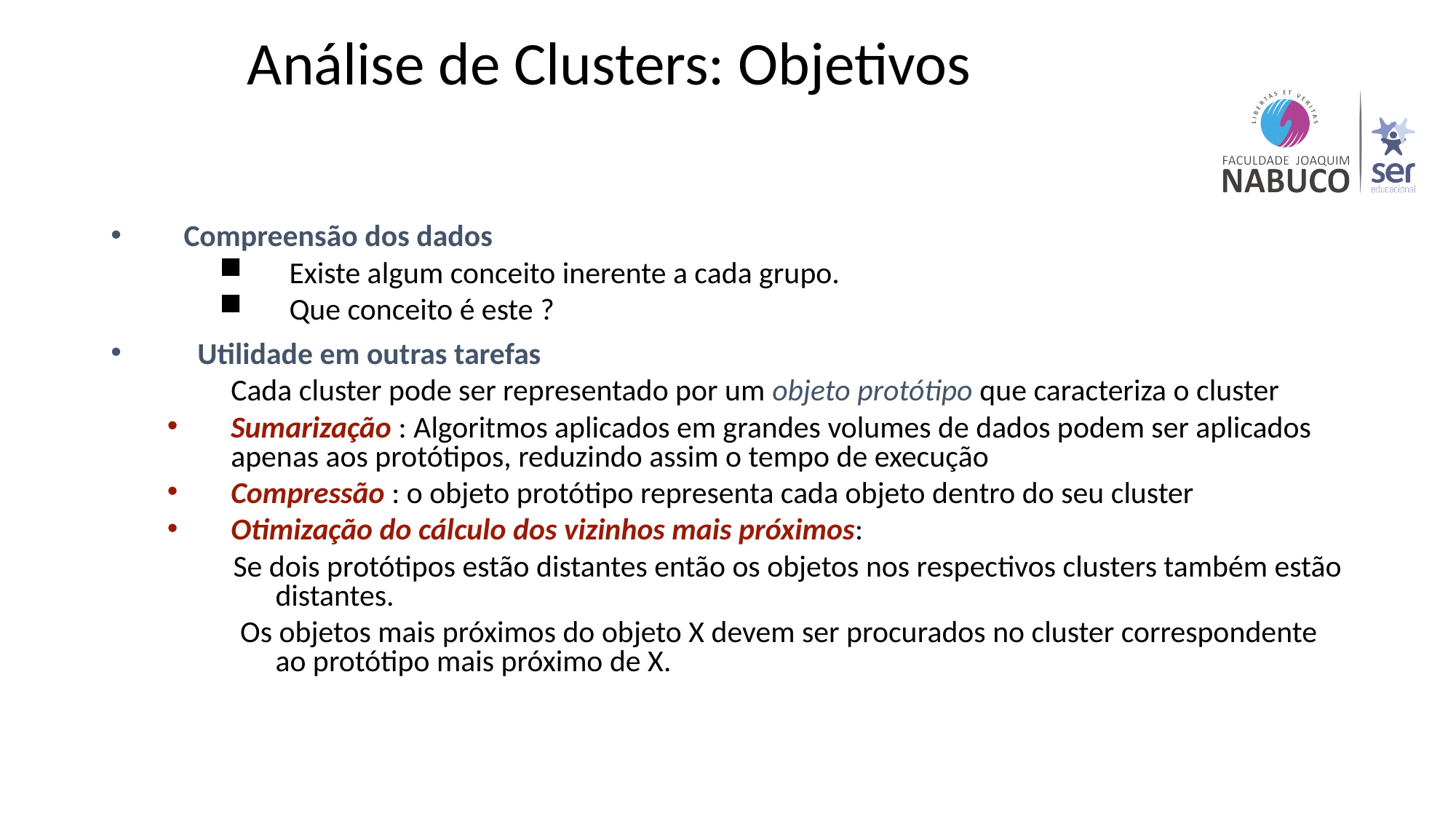

# Análise de Clusters: Objetivos
Compreensão dos dados
  Existe algum conceito inerente a cada grupo.
  Que conceito é este ?
  Utilidade em outras tarefas
	Cada cluster pode ser representado por um objeto protótipo que caracteriza o cluster
Sumarização : Algoritmos aplicados em grandes volumes de dados podem ser aplicados apenas aos protótipos, reduzindo assim o tempo de execução
Compressão : o objeto protótipo representa cada objeto dentro do seu cluster
Otimização do cálculo dos vizinhos mais próximos:
  Se dois protótipos estão distantes então os objetos nos respectivos clusters também estão distantes.
   Os objetos mais próximos do objeto X devem ser procurados no cluster correspondente ao protótipo mais próximo de X.